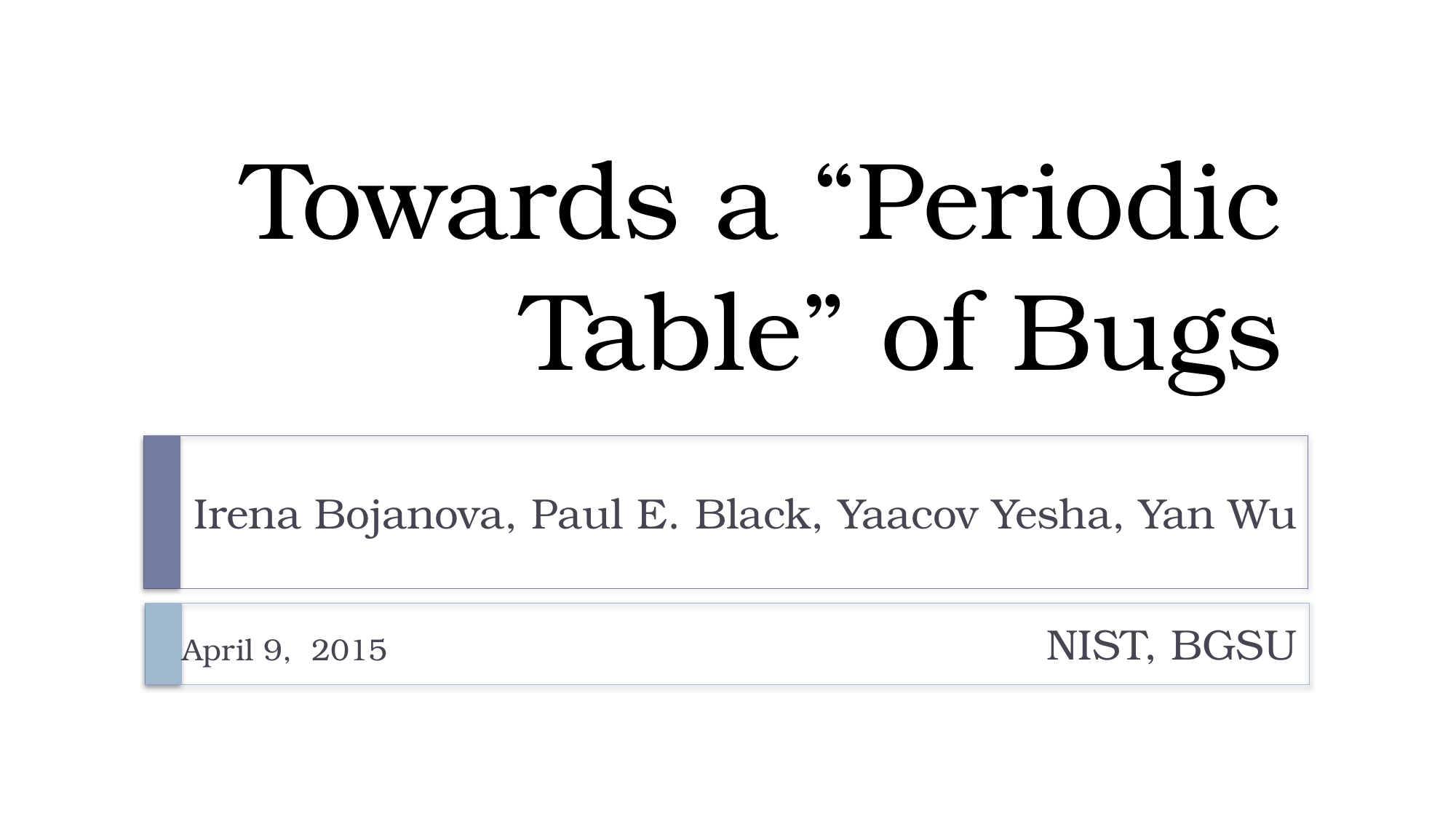

# Towards a “Periodic Table” of Bugs
Irena Bojanova, Paul E. Black, Yaacov Yesha, Yan Wu
NIST, BGSU
April 9,  2015